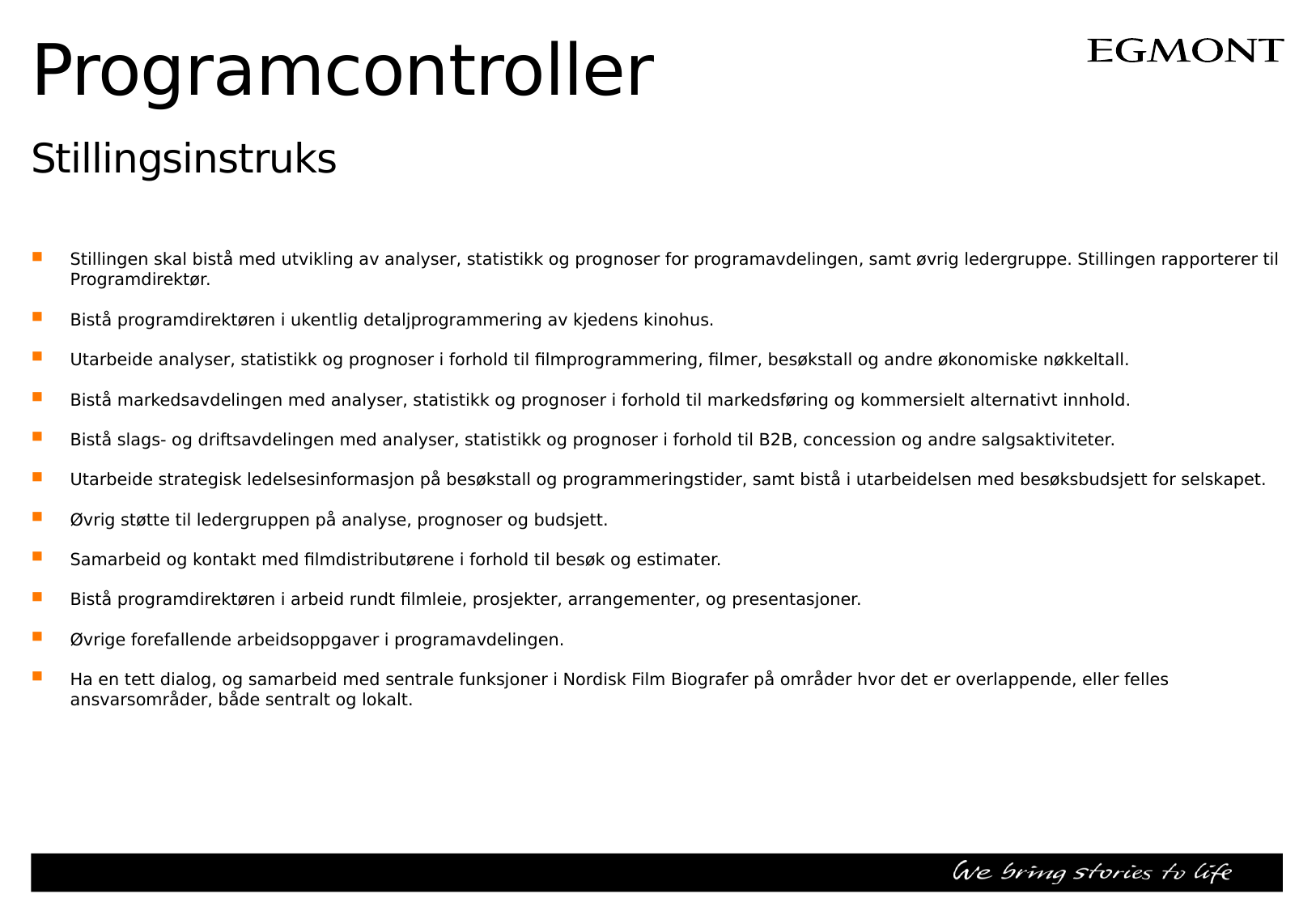

# Programcontroller Stillingsinstruks
Stillingen skal bistå med utvikling av analyser, statistikk og prognoser for programavdelingen, samt øvrig ledergruppe. Stillingen rapporterer til Programdirektør.
Bistå programdirektøren i ukentlig detaljprogrammering av kjedens kinohus.
Utarbeide analyser, statistikk og prognoser i forhold til filmprogrammering, filmer, besøkstall og andre økonomiske nøkkeltall.
Bistå markedsavdelingen med analyser, statistikk og prognoser i forhold til markedsføring og kommersielt alternativt innhold.
Bistå slags- og driftsavdelingen med analyser, statistikk og prognoser i forhold til B2B, concession og andre salgsaktiviteter.
Utarbeide strategisk ledelsesinformasjon på besøkstall og programmeringstider, samt bistå i utarbeidelsen med besøksbudsjett for selskapet.
Øvrig støtte til ledergruppen på analyse, prognoser og budsjett.
Samarbeid og kontakt med filmdistributørene i forhold til besøk og estimater.
Bistå programdirektøren i arbeid rundt filmleie, prosjekter, arrangementer, og presentasjoner.
Øvrige forefallende arbeidsoppgaver i programavdelingen.
Ha en tett dialog, og samarbeid med sentrale funksjoner i Nordisk Film Biografer på områder hvor det er overlappende, eller felles ansvarsområder, både sentralt og lokalt.